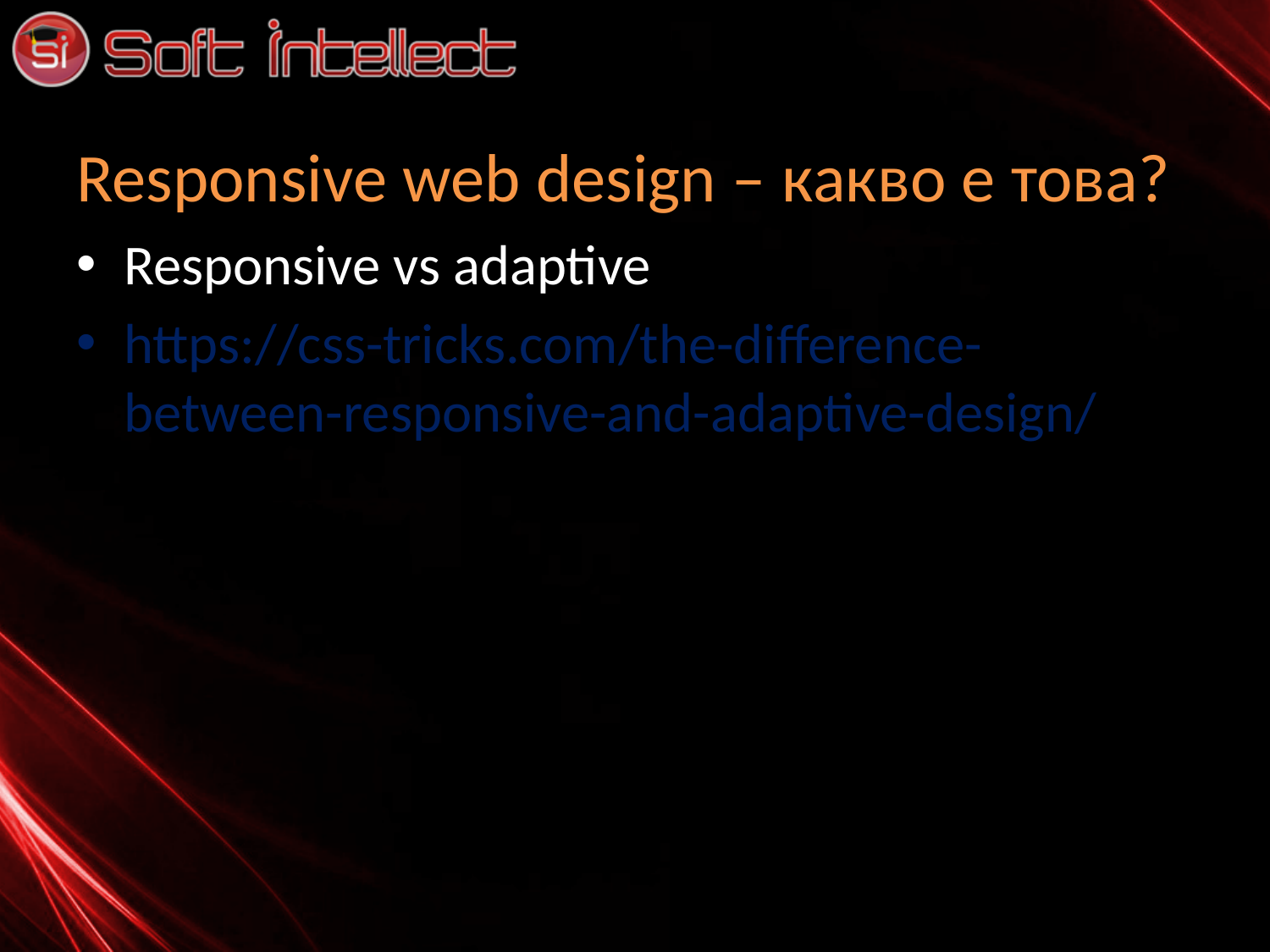

# Responsive web design – какво е това?
Responsive vs adaptive
https://css-tricks.com/the-difference-between-responsive-and-adaptive-design/